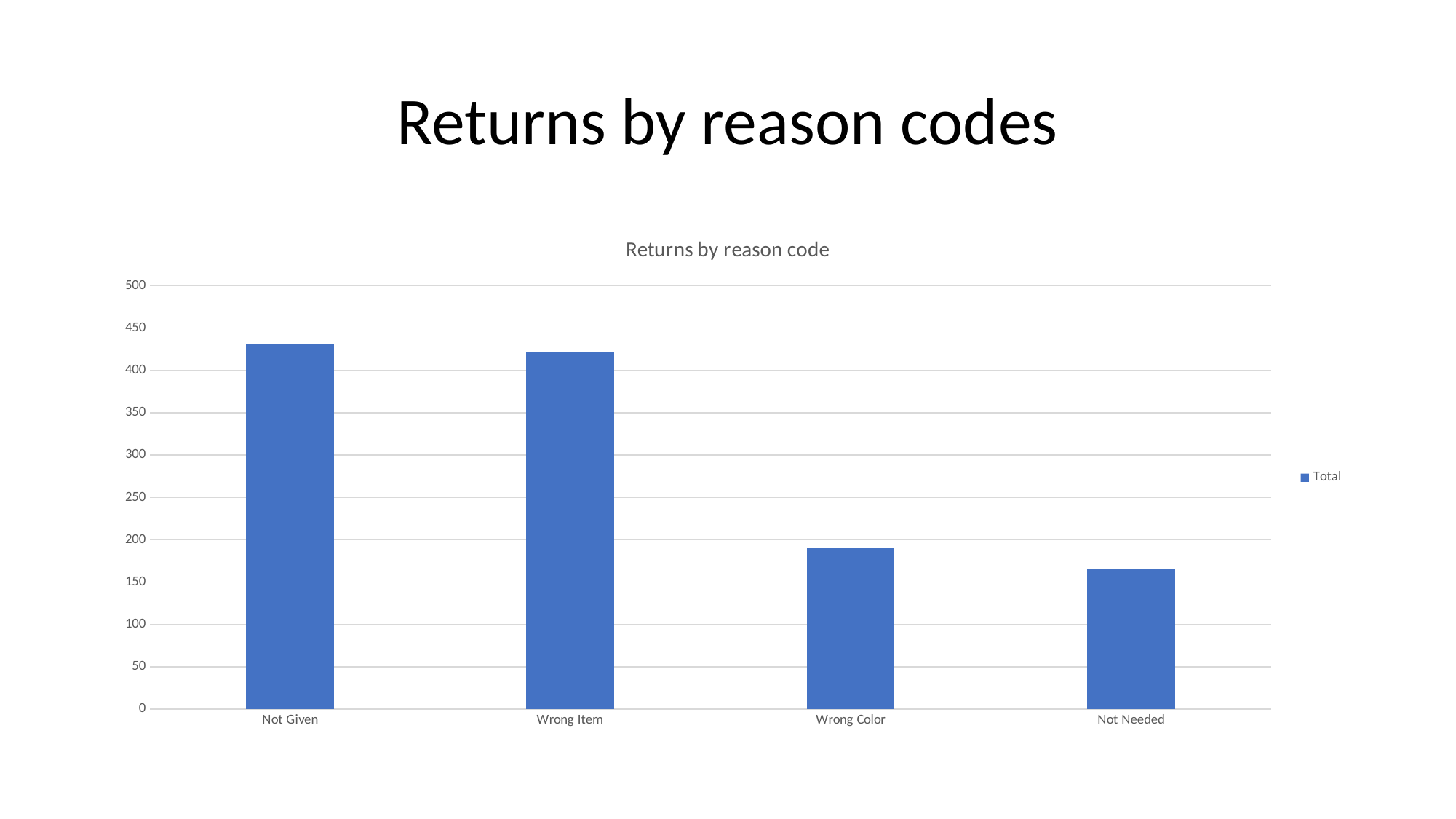

# Returns by reason codes

### Chart: Returns by reason code

| Category | Total |
|---|---|
| Not Given | 432.0 |
| Wrong Item | 421.0 |
| Wrong Color | 190.0 |
| Not Needed | 166.0 |